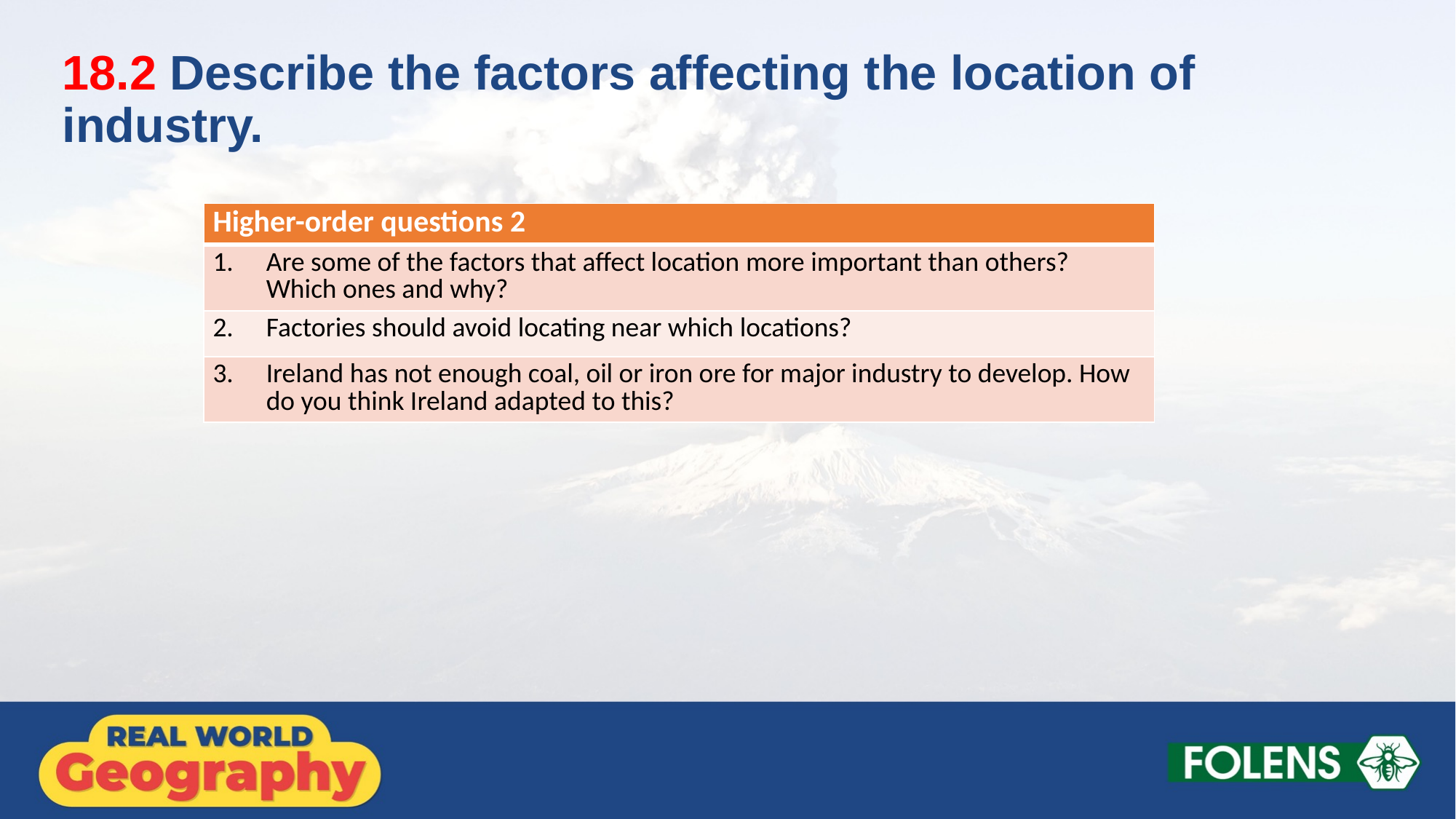

18.2 Describe the factors affecting the location of industry.
| Higher-order questions 2 |
| --- |
| 1. Are some of the factors that affect location more important than others? Which ones and why? |
| 2. Factories should avoid locating near which locations? |
| 3. Ireland has not enough coal, oil or iron ore for major industry to develop. How do you think Ireland adapted to this? |